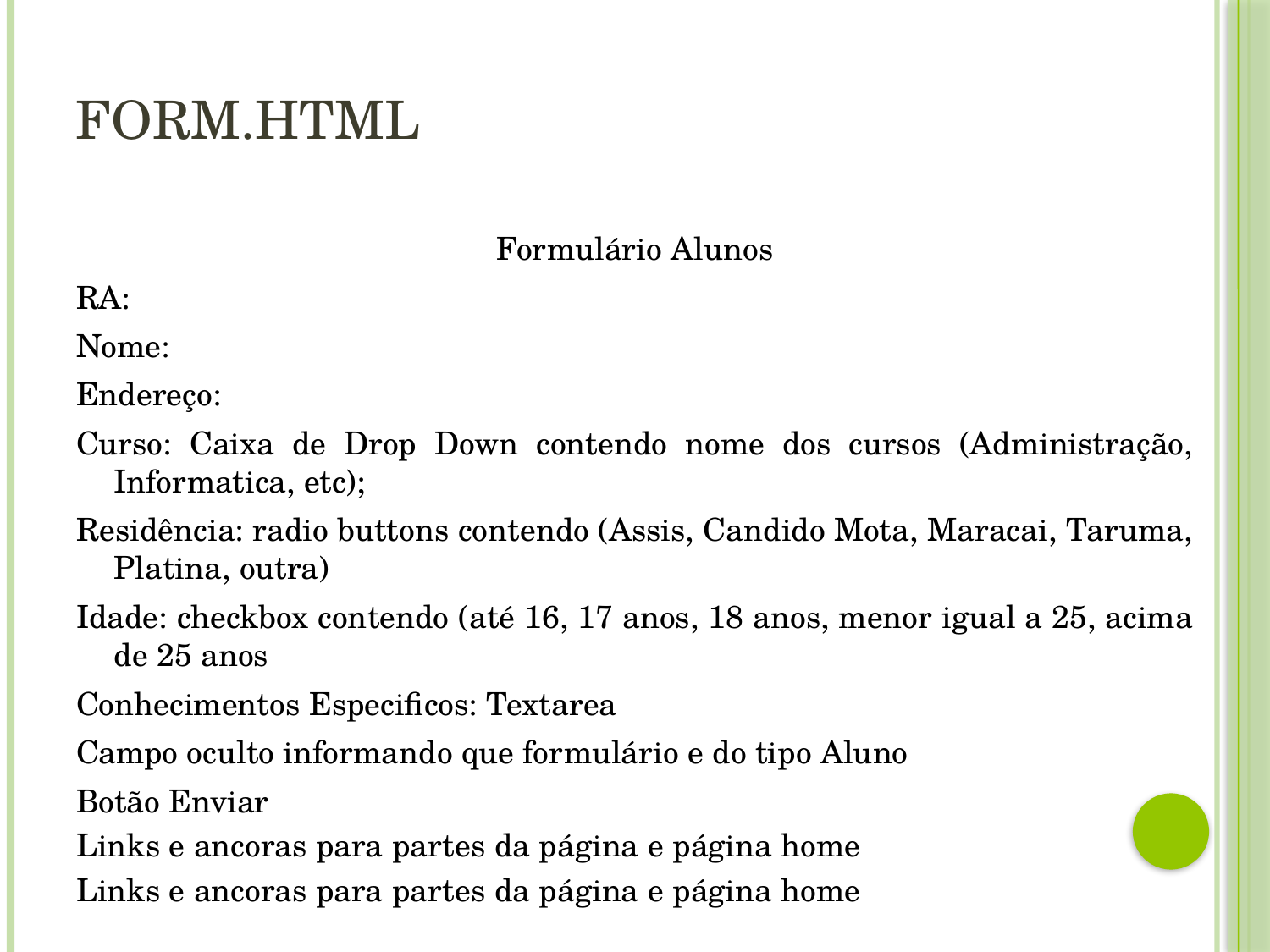

# Form.html
Formulário Alunos
RA:
Nome:
Endereço:
Curso: Caixa de Drop Down contendo nome dos cursos (Administração, Informatica, etc);
Residência: radio buttons contendo (Assis, Candido Mota, Maracai, Taruma, Platina, outra)
Idade: checkbox contendo (até 16, 17 anos, 18 anos, menor igual a 25, acima de 25 anos
Conhecimentos Especificos: Textarea
Campo oculto informando que formulário e do tipo Aluno
Botão Enviar
Links e ancoras para partes da página e página home
Links e ancoras para partes da página e página home